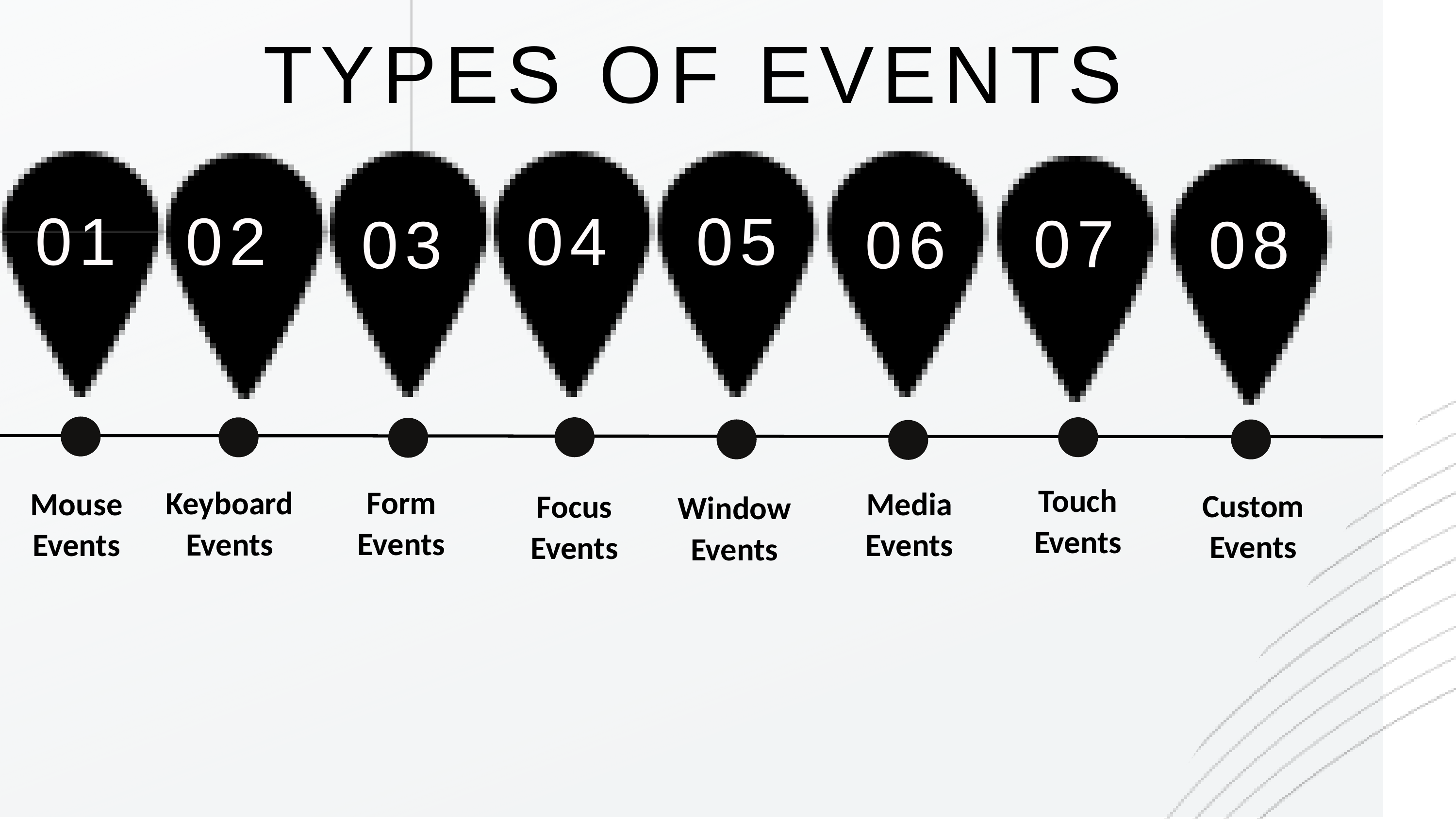

TYPES OF EVENTS

01
02
04
05
07
03
06
08

Touch Events
Form Events
Keyboard Events
Mouse Events
Media Events
Custom Events
Focus Events
Window Events